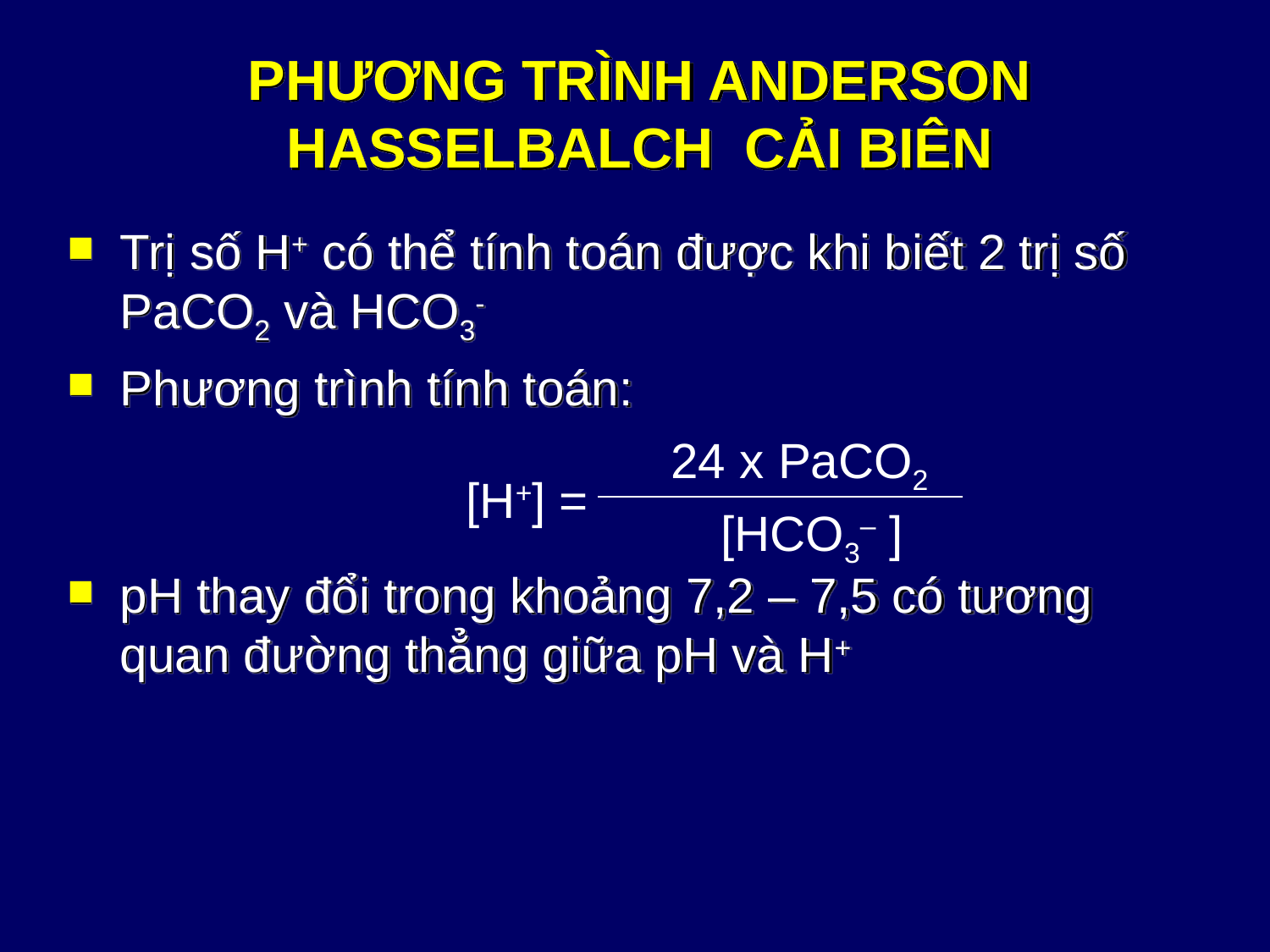

# PHƯƠNG TRÌNH ANDERSON HASSELBALCH  CẢI BIÊN
Trị số H+ có thể tính toán được khi biết 2 trị số PaCO2 và HCO3-
Phương trình tính toán:

pH thay đổi trong khoảng 7,2 – 7,5 có tương quan đường thẳng giữa pH và H+
| [H+] = | 24 x PaCO2 |
| --- | --- |
|  | [HCO3– ] |